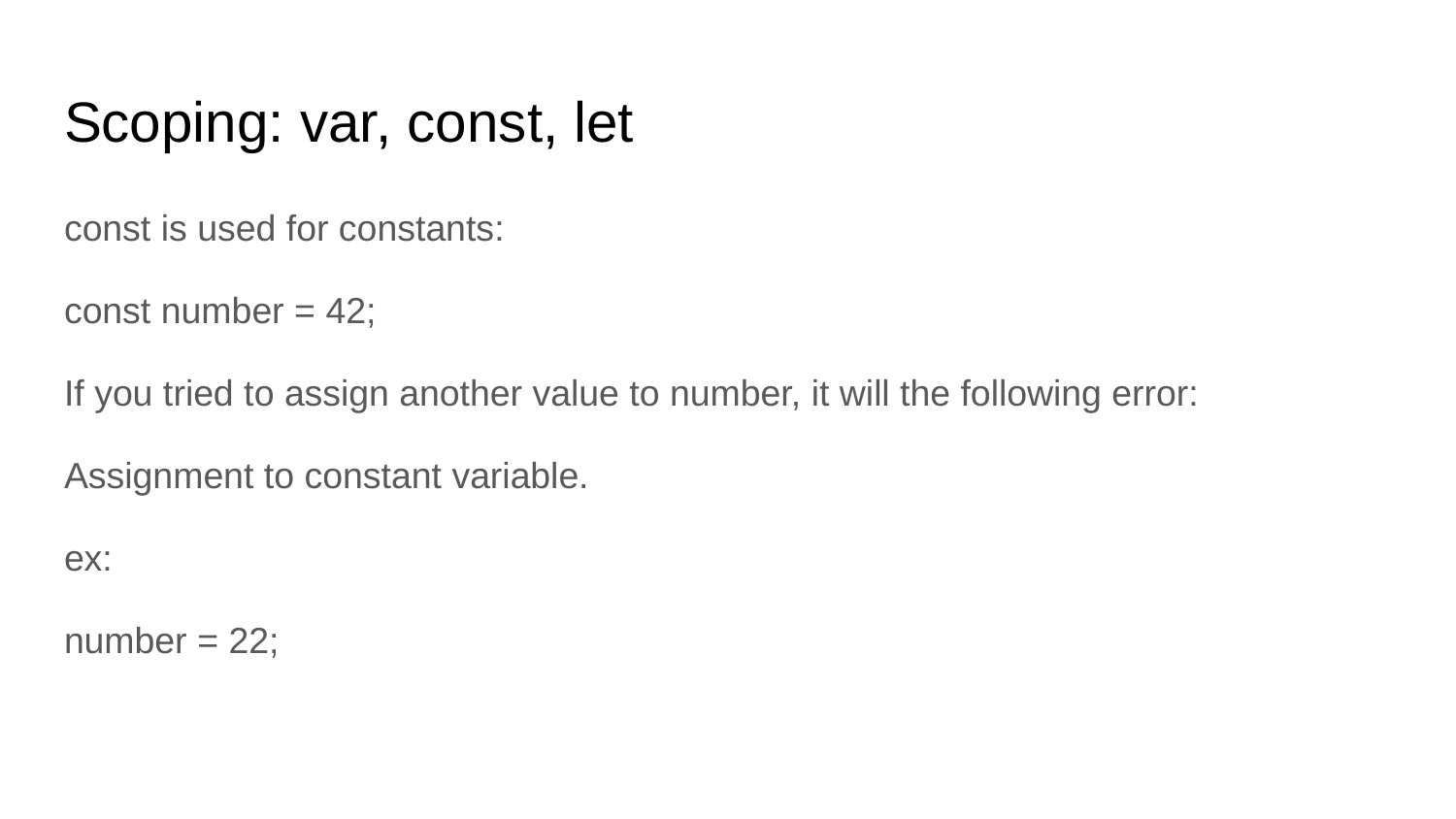

# Scoping: var, const, let
const is used for constants:
const number = 42;
If you tried to assign another value to number, it will the following error:
Assignment to constant variable.
ex:
number = 22;